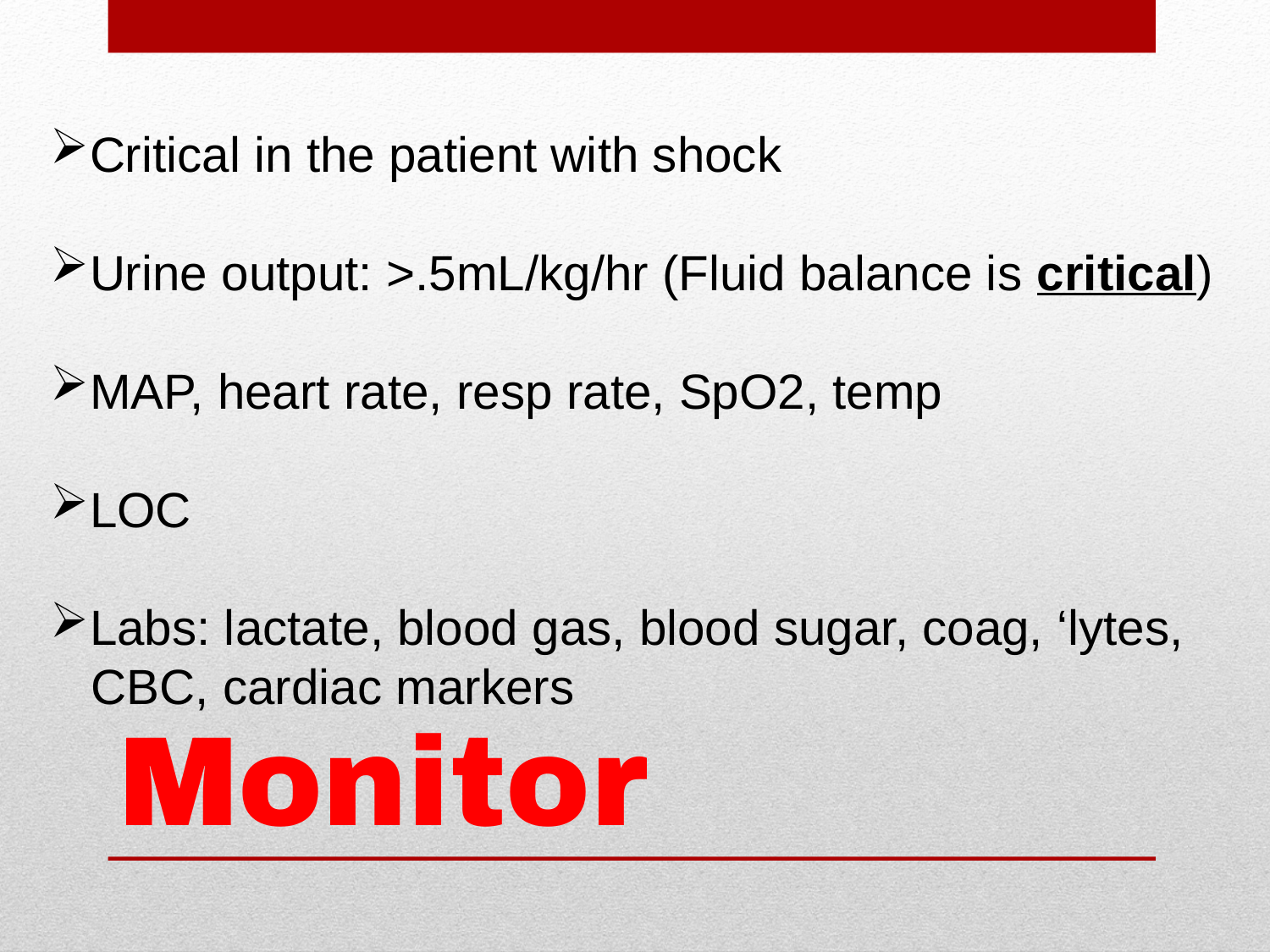

Critical in the patient with shock

Urine output: >.5mL/kg/hr (Fluid balance is critical)

MAP, heart rate, resp rate, SpO2, temp

LOC

Labs: lactate, blood gas, blood sugar, coag, ‘lytes,
   CBC, cardiac markers
# Monitor